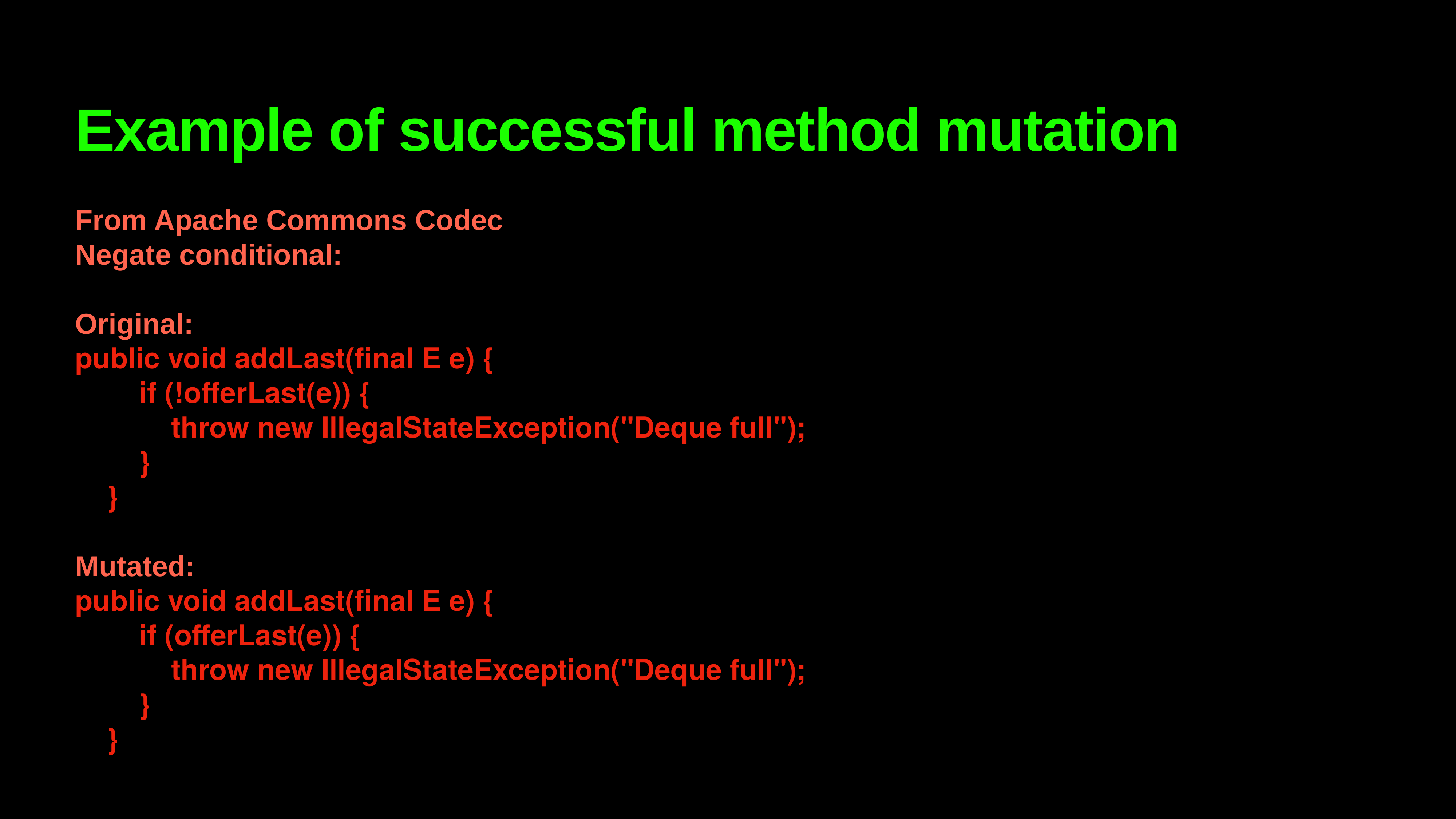

# Example of successful method mutation
From Apache Commons Codec
Negate conditional:
Original:
public void addLast(final E e) {
        if (!offerLast(e)) {
            throw new IllegalStateException("Deque full");
        }
    }

Mutated:
public void addLast(final E e) {
        if (offerLast(e)) {
            throw new IllegalStateException("Deque full");
        }
    }